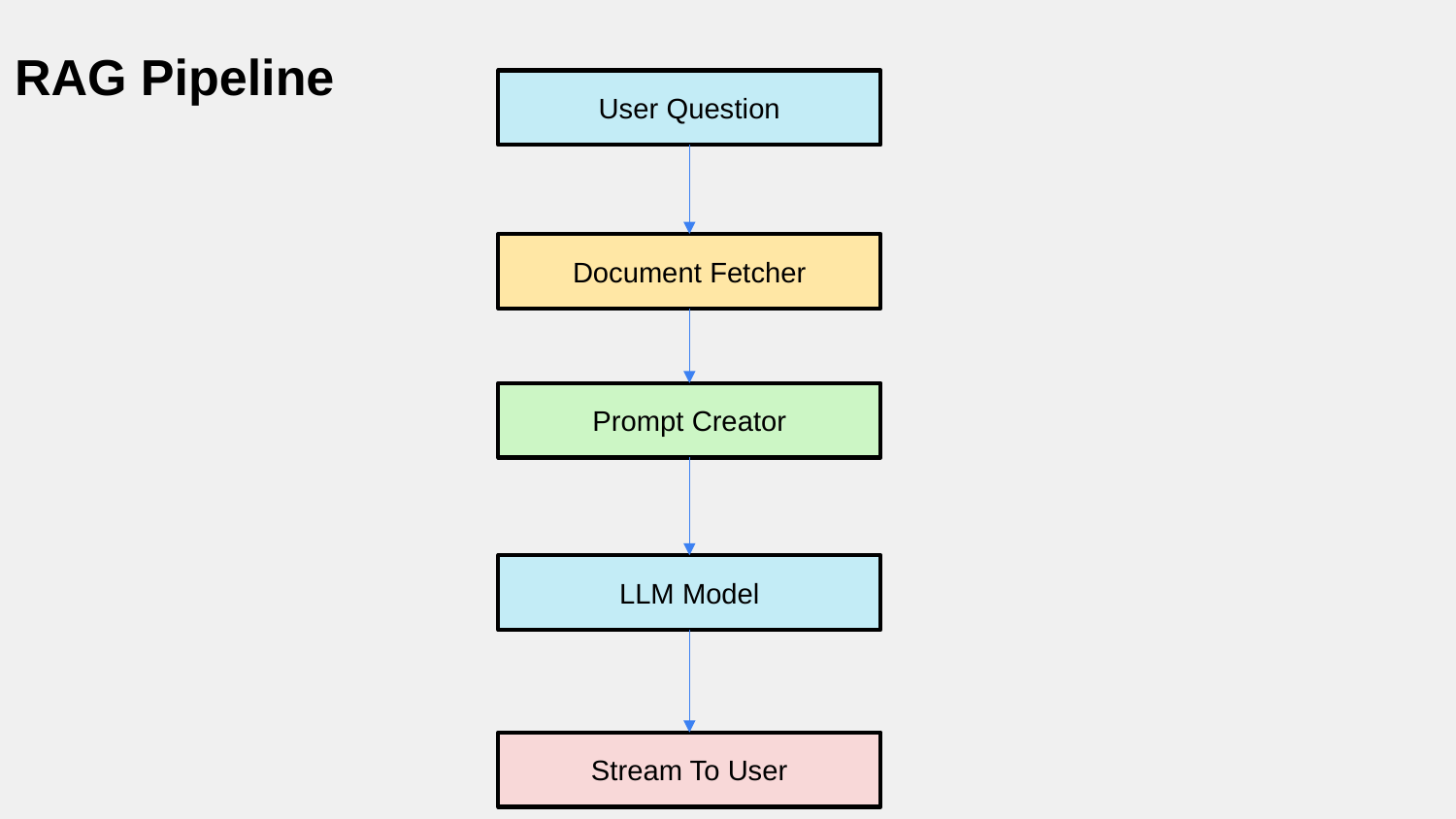

# RAG Pipeline
User Question
Document Fetcher
Prompt Creator
LLM Model
Stream To User